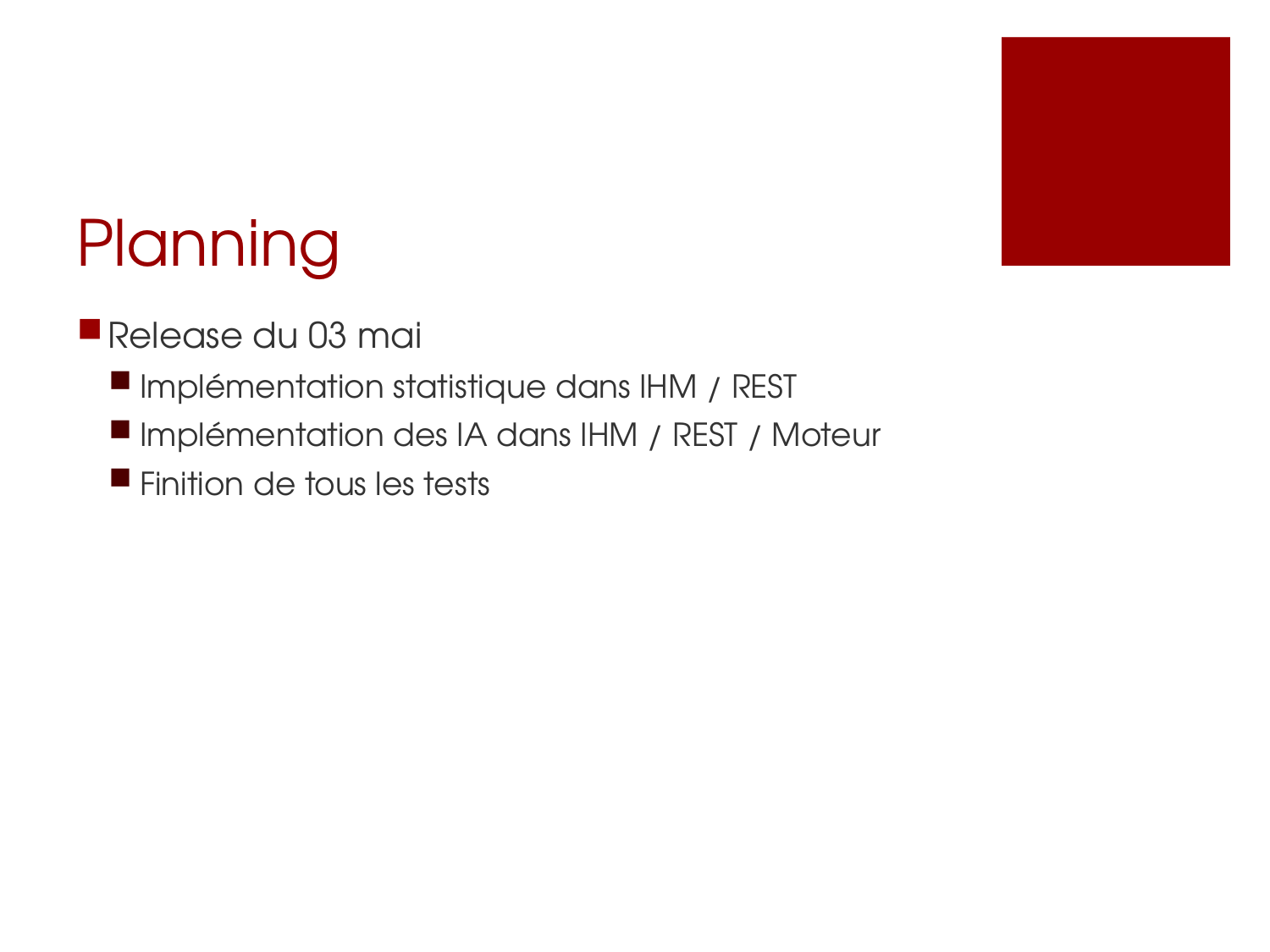

# Planning
Release du 03 mai
Implémentation statistique dans IHM / REST
Implémentation des IA dans IHM / REST / Moteur
Finition de tous les tests